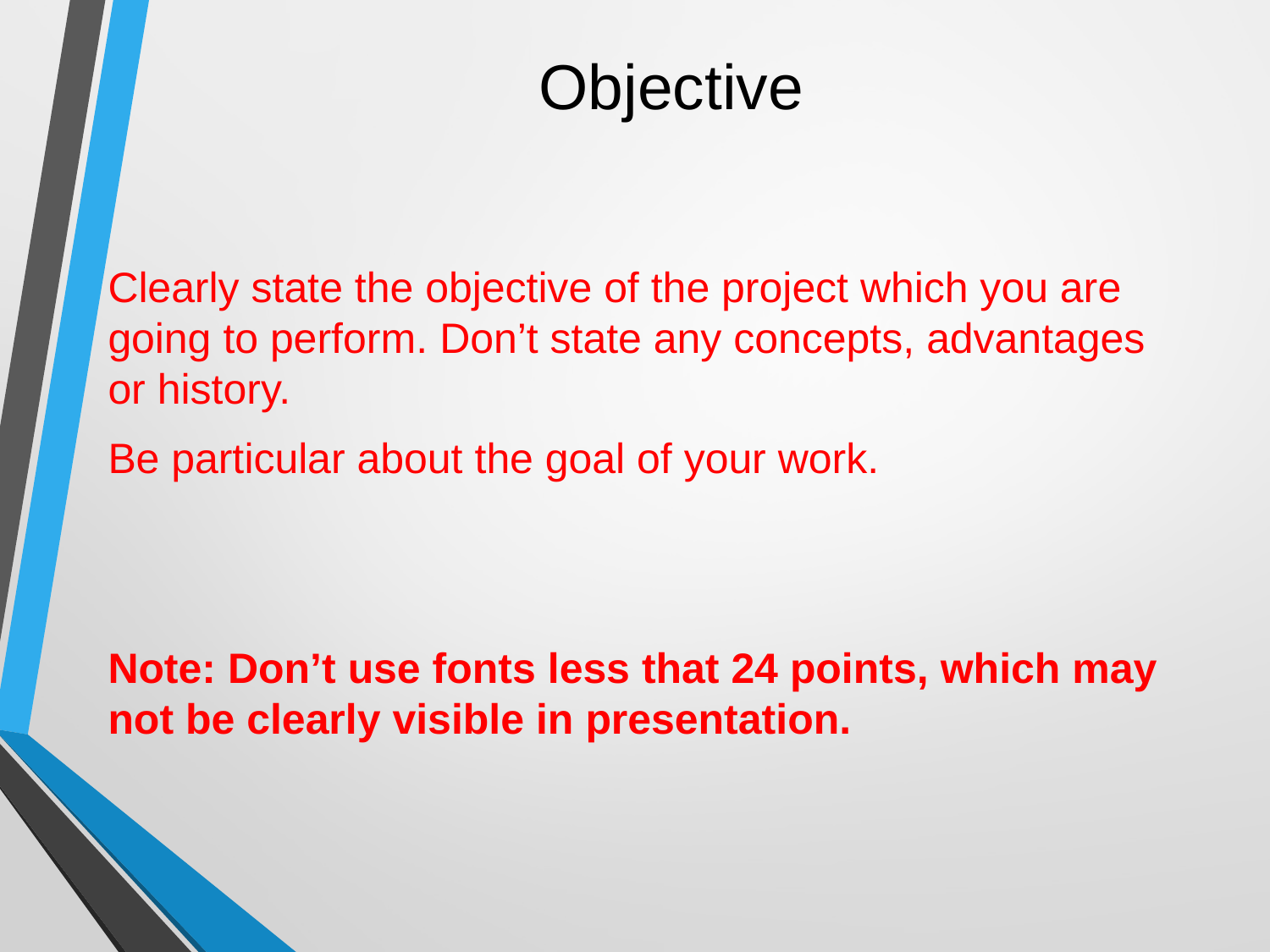

# Objective
Clearly state the objective of the project which you are going to perform. Don’t state any concepts, advantages or history.
Be particular about the goal of your work.

Note: Don’t use fonts less that 24 points, which may not be clearly visible in presentation.